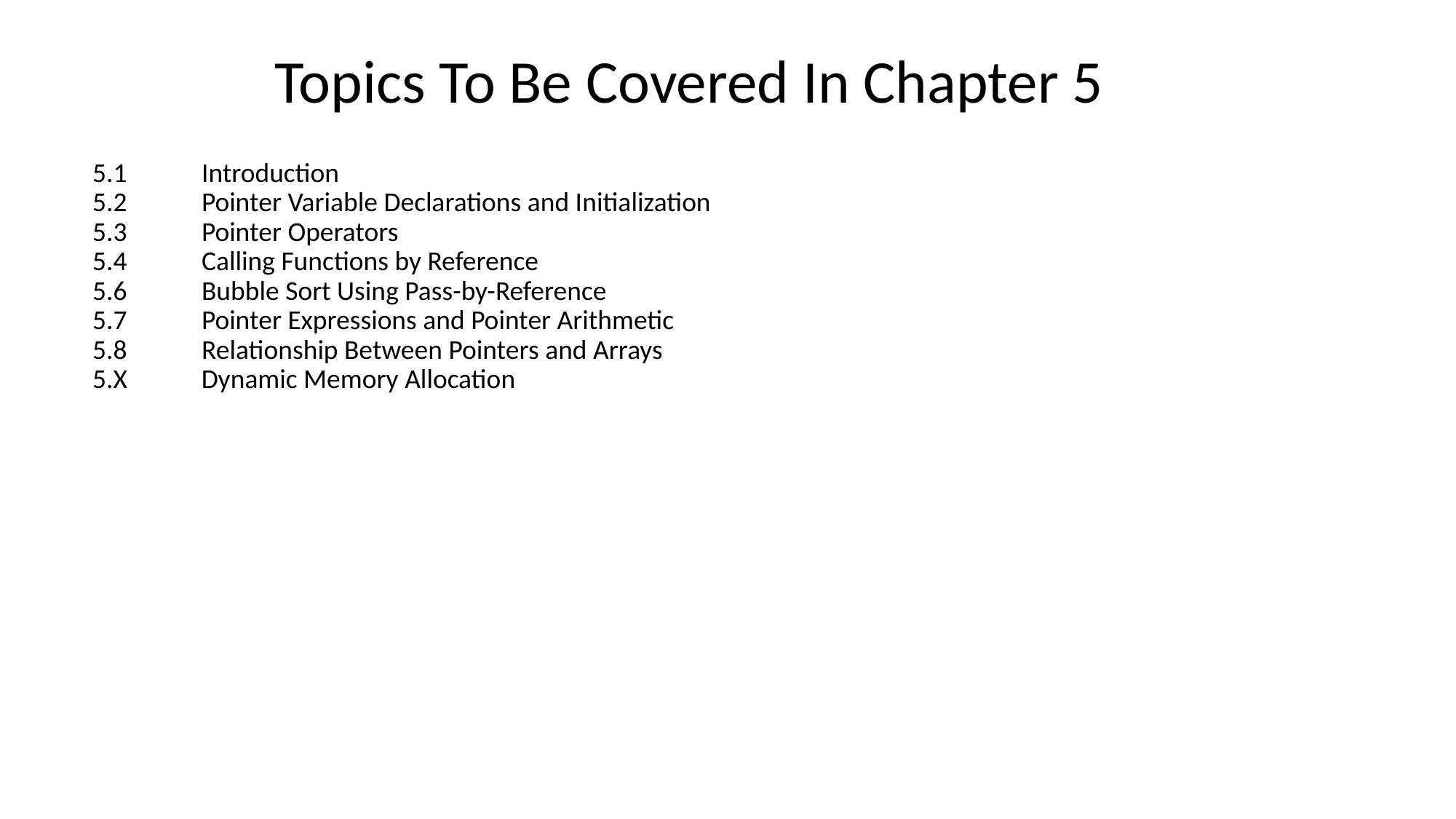

Topics To Be Covered In Chapter 5
5.1  	Introduction
5.2  	Pointer Variable Declarations and Initialization
5.3  	Pointer Operators
5.4  	Calling Functions by Reference
5.6  	Bubble Sort Using Pass-by-Reference
5.7  	Pointer Expressions and Pointer Arithmetic
5.8  	Relationship Between Pointers and Arrays
5.X            Dynamic Memory Allocation